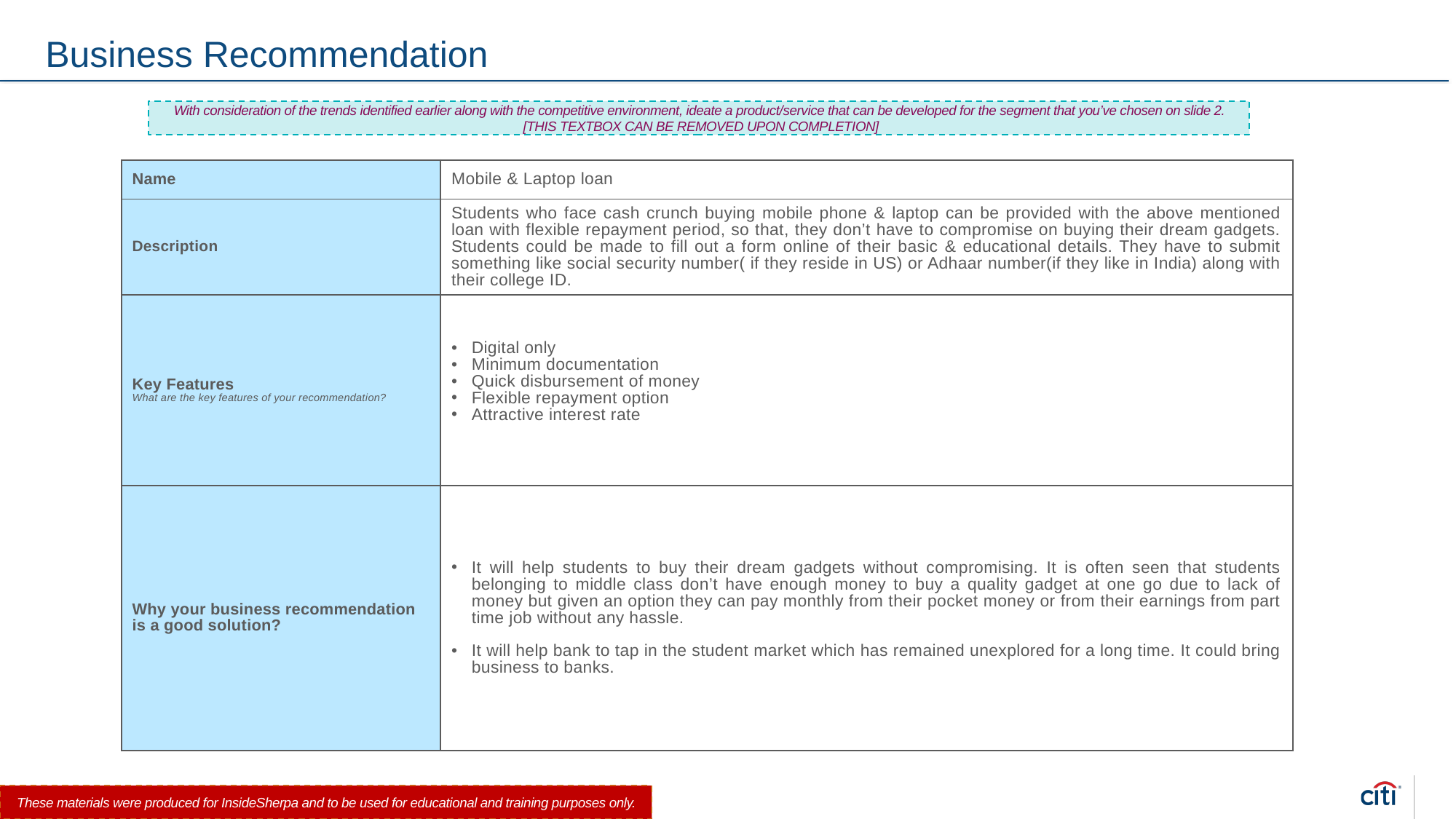

# Business Recommendation
With consideration of the trends identified earlier along with the competitive environment, ideate a product/service that can be developed for the segment that you’ve chosen on slide 2.
 [THIS TEXTBOX CAN BE REMOVED UPON COMPLETION]
| Name | Mobile & Laptop loan |
| --- | --- |
| Description | Students who face cash crunch buying mobile phone & laptop can be provided with the above mentioned loan with flexible repayment period, so that, they don’t have to compromise on buying their dream gadgets. Students could be made to fill out a form online of their basic & educational details. They have to submit something like social security number( if they reside in US) or Adhaar number(if they like in India) along with their college ID. |
| Key Features What are the key features of your recommendation? | Digital only Minimum documentation Quick disbursement of money Flexible repayment option Attractive interest rate |
| Why your business recommendation is a good solution? | It will help students to buy their dream gadgets without compromising. It is often seen that students belonging to middle class don’t have enough money to buy a quality gadget at one go due to lack of money but given an option they can pay monthly from their pocket money or from their earnings from part time job without any hassle. It will help bank to tap in the student market which has remained unexplored for a long time. It could bring business to banks. |
These materials were produced for InsideSherpa and to be used for educational and training purposes only.